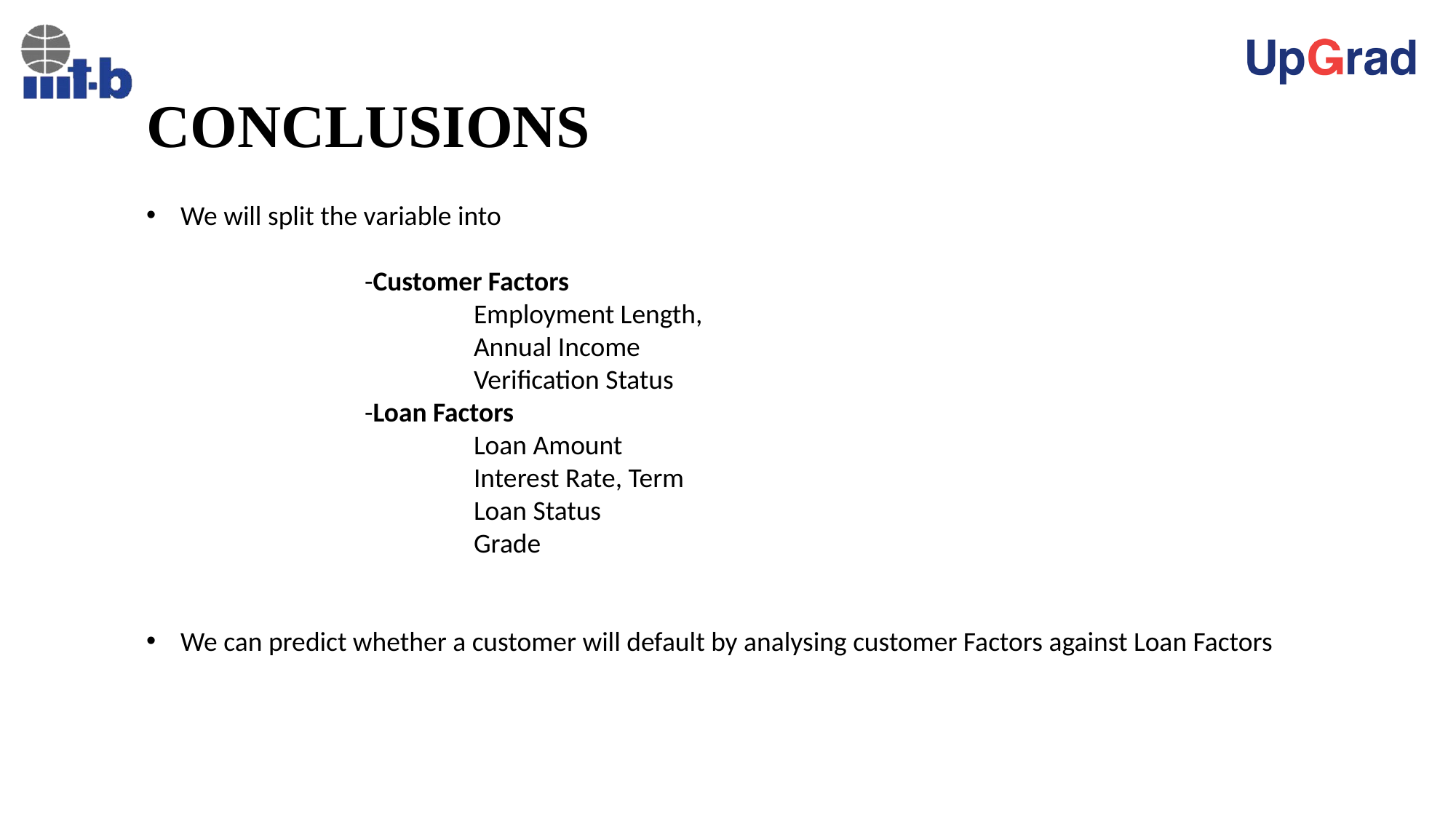

# CONCLUSIONS
We will split the variable into

		-Customer Factors
			Employment Length,
			Annual Income
			Verification Status
		-Loan Factors
			Loan Amount
			Interest Rate, Term
			Loan Status
			Grade

We can predict whether a customer will default by analysing customer Factors against Loan Factors